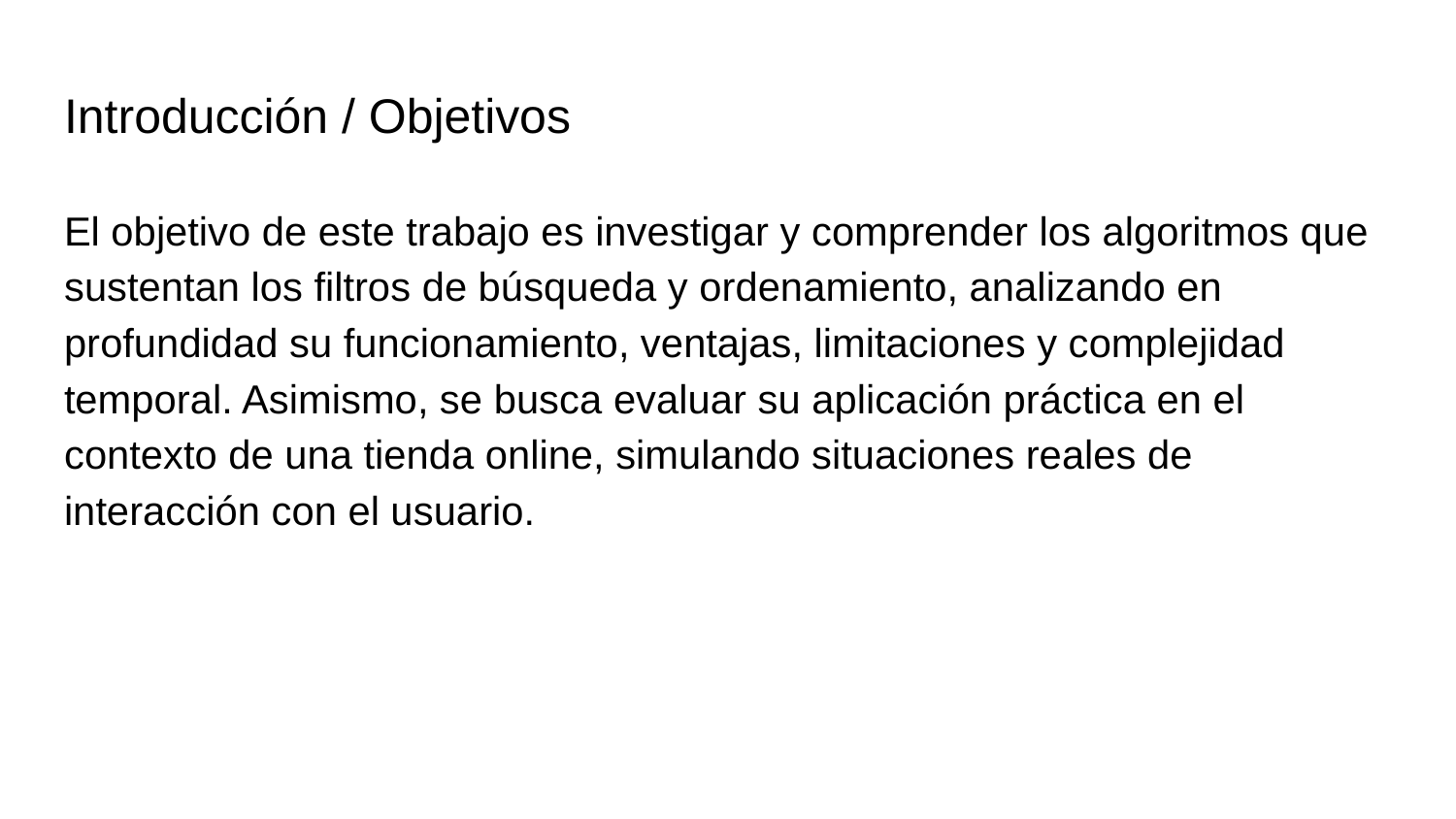

# Introducción / Objetivos
El objetivo de este trabajo es investigar y comprender los algoritmos que sustentan los filtros de búsqueda y ordenamiento, analizando en profundidad su funcionamiento, ventajas, limitaciones y complejidad temporal. Asimismo, se busca evaluar su aplicación práctica en el contexto de una tienda online, simulando situaciones reales de interacción con el usuario.